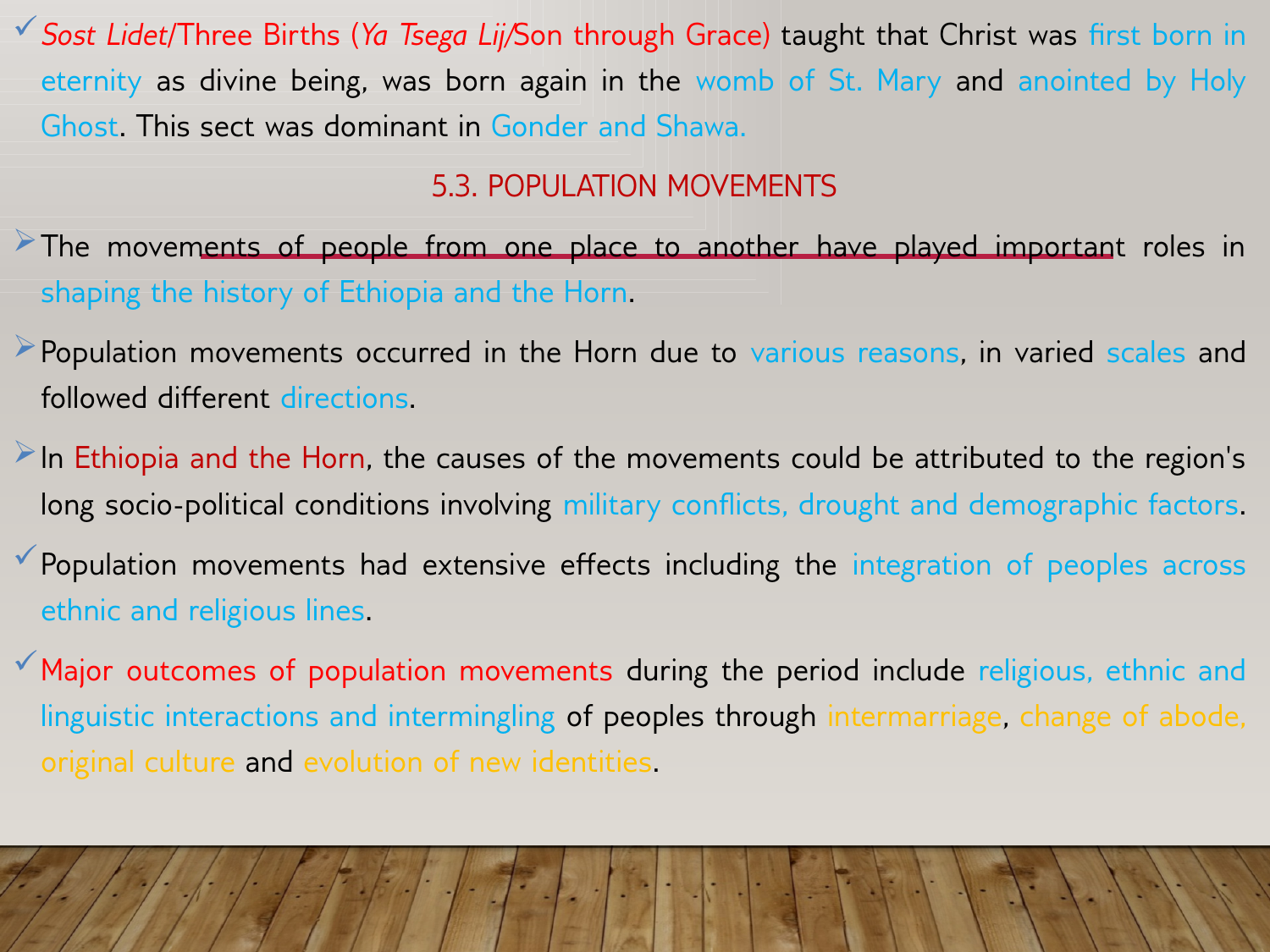

Sost Lidet/Three Births (Ya Tsega Lij/Son through Grace) taught that Christ was first born in eternity as divine being, was born again in the womb of St. Mary and anointed by Holy Ghost. This sect was dominant in Gonder and Shawa.
5.3. POPULATION MOVEMENTS
The movements of people from one place to another have played important roles in shaping the history of Ethiopia and the Horn.
Population movements occurred in the Horn due to various reasons, in varied scales and followed different directions.
In Ethiopia and the Horn, the causes of the movements could be attributed to the region's long socio-political conditions involving military conflicts, drought and demographic factors.
Population movements had extensive effects including the integration of peoples across ethnic and religious lines.
Major outcomes of population movements during the period include religious, ethnic and linguistic interactions and intermingling of peoples through intermarriage, change of abode, original culture and evolution of new identities.